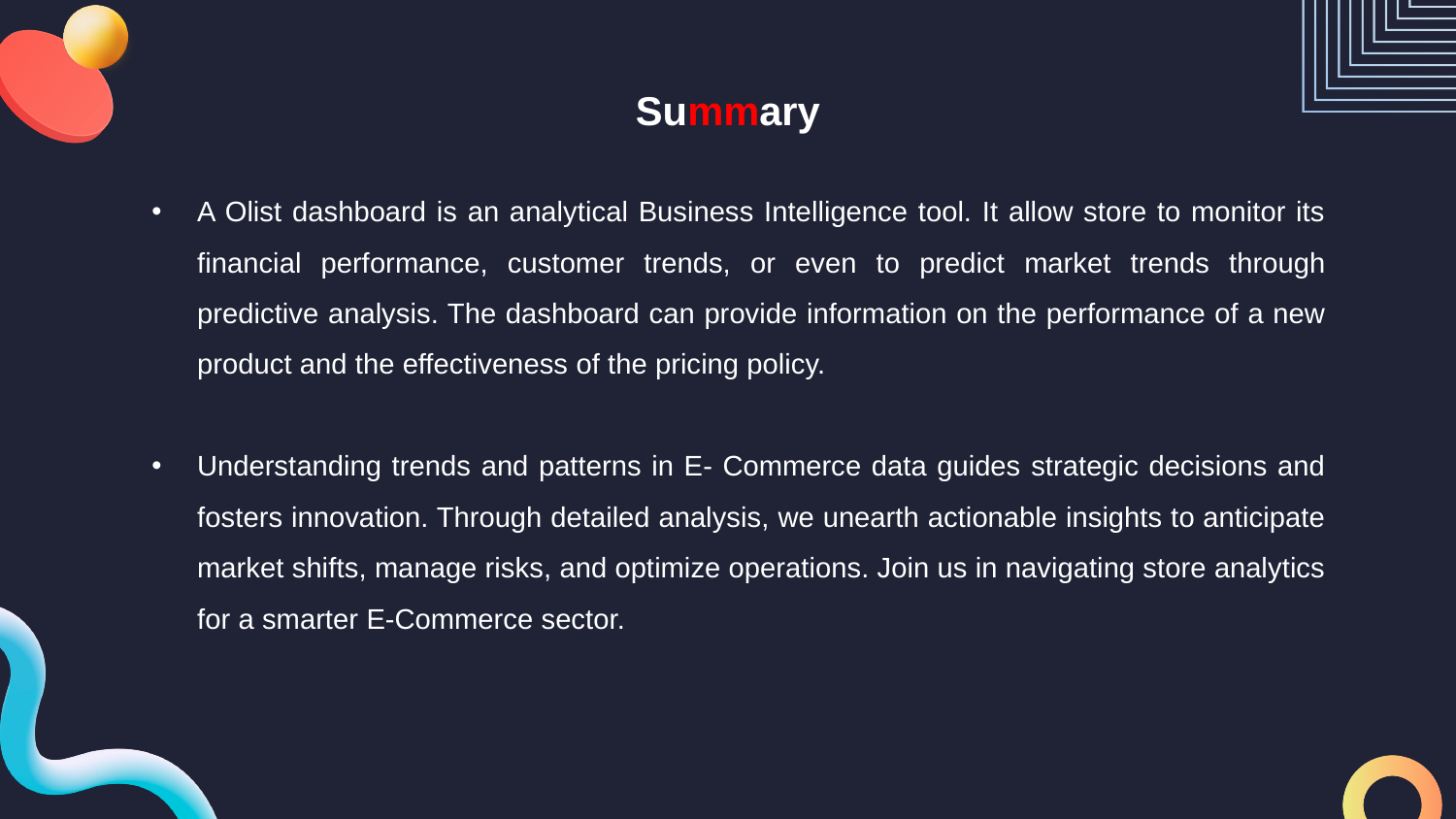

# Summary
A Olist dashboard is an analytical Business Intelligence tool. It allow store to monitor its financial performance, customer trends, or even to predict market trends through predictive analysis. The dashboard can provide information on the performance of a new product and the effectiveness of the pricing policy.

Understanding trends and patterns in E- Commerce data guides strategic decisions and fosters innovation. Through detailed analysis, we unearth actionable insights to anticipate market shifts, manage risks, and optimize operations. Join us in navigating store analytics for a smarter E-Commerce sector.